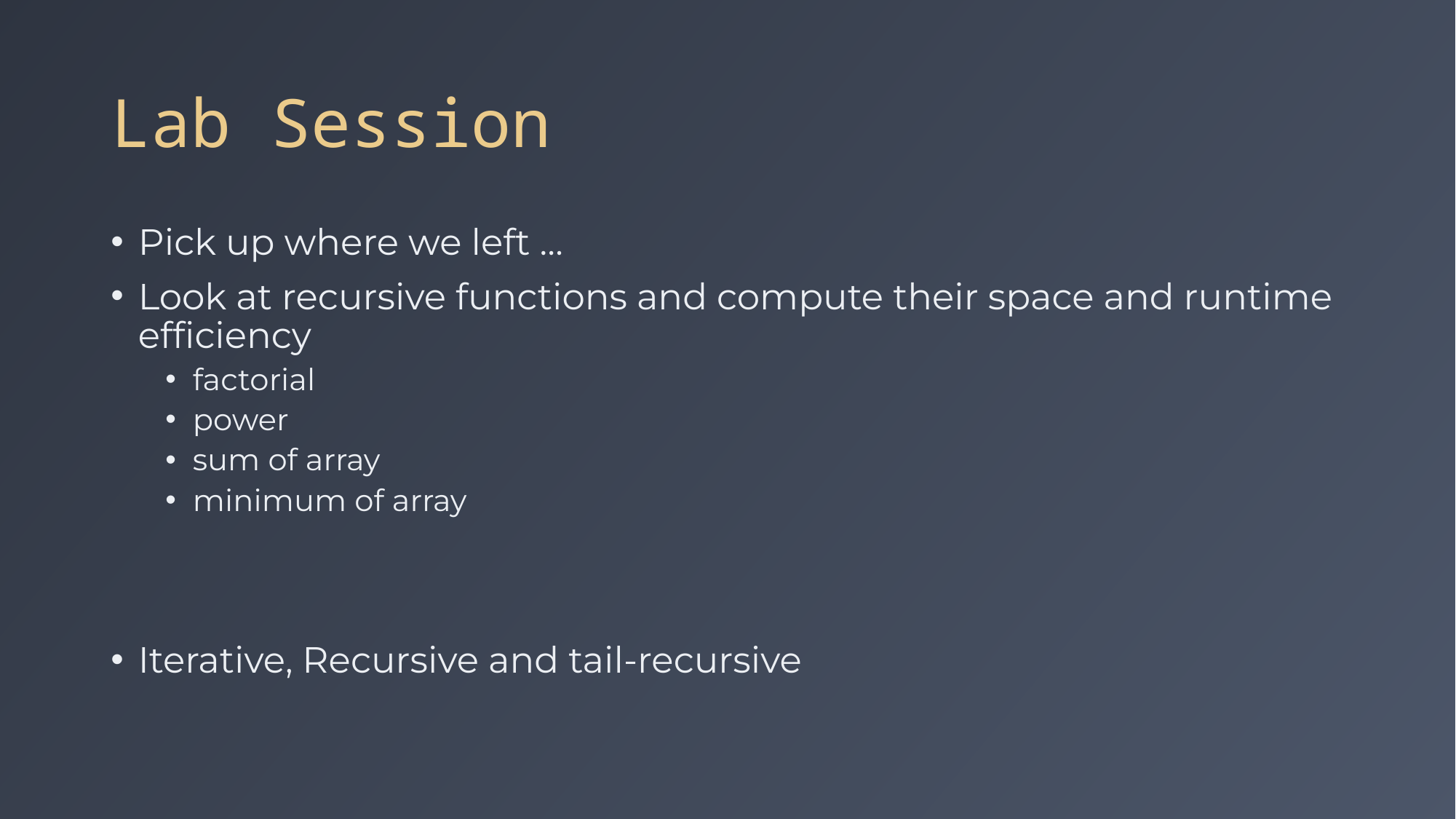

# Lab Session
Pick up where we left …
Look at recursive functions and compute their space and runtime efficiency
factorial
power
sum of array
minimum of array

Iterative, Recursive and tail-recursive